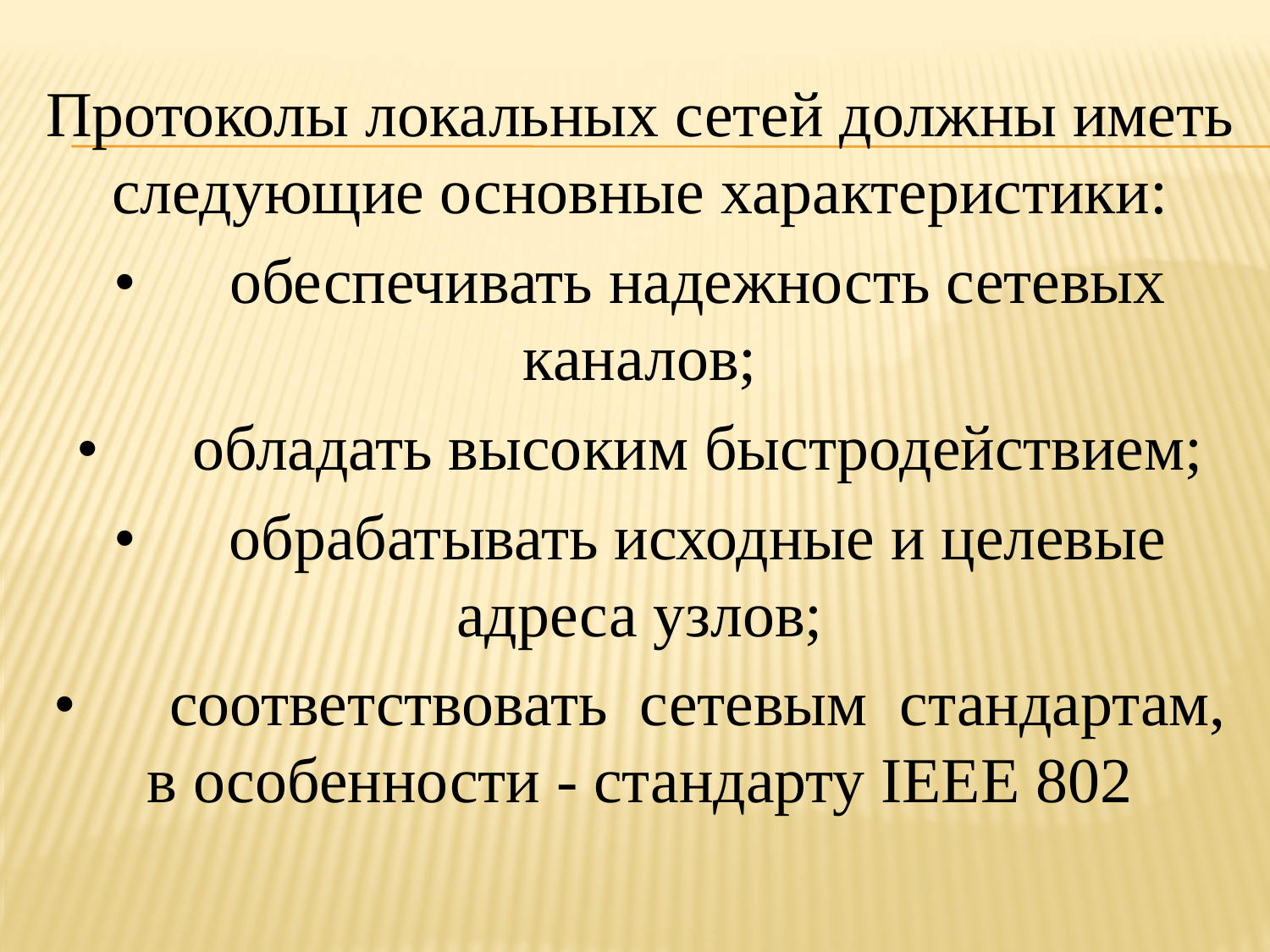

Протоколы локальных сетей должны иметь следующие основные характеристики:
•	обеспечивать надежность сетевых каналов;
•	обладать высоким быстродействием;
•	обрабатывать исходные и целевые адреса узлов;
•	соответствовать  сетевым  стандартам, в особенности - стандарту IEEE 802